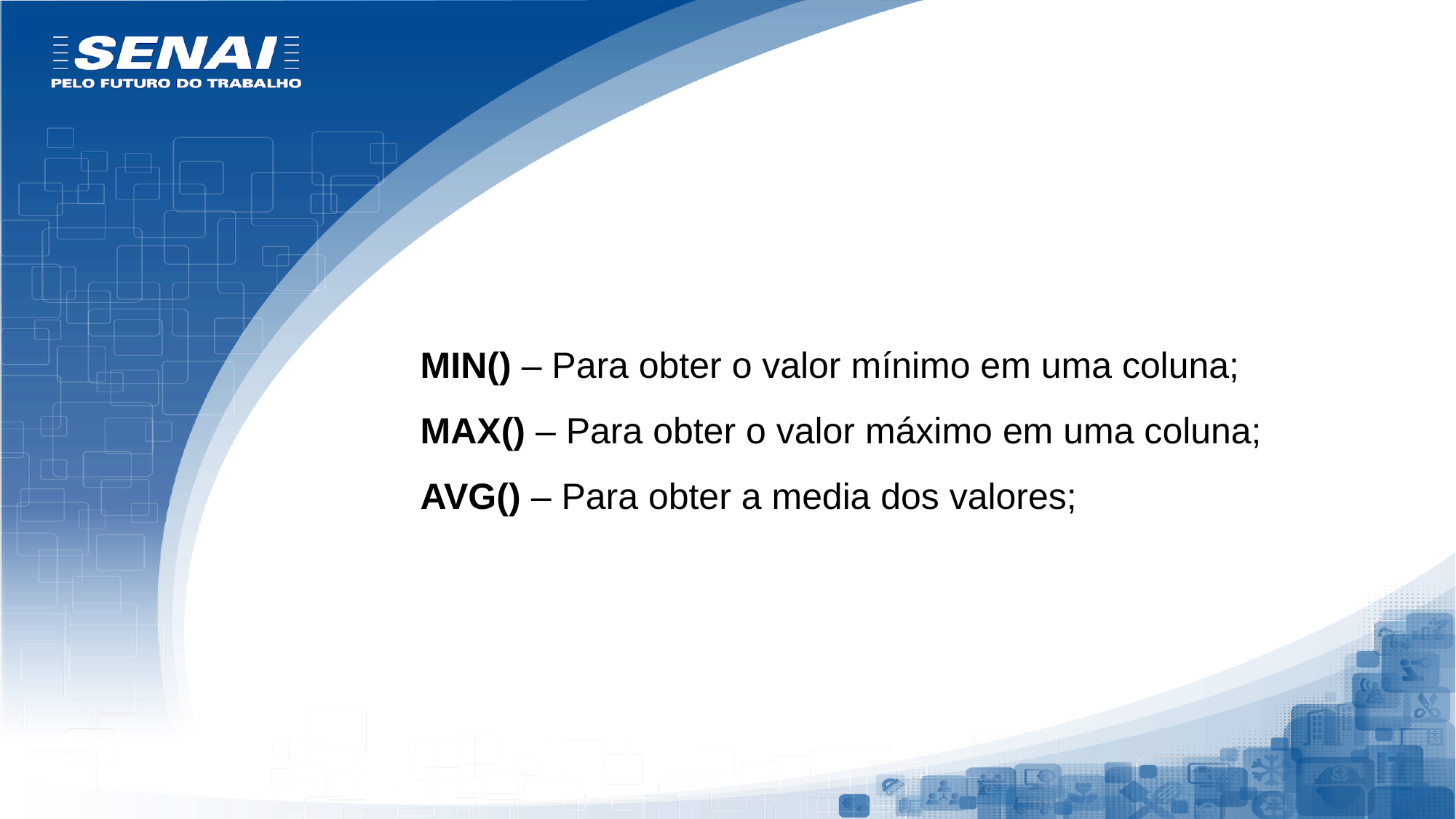

MIN() – Para obter o valor mínimo em uma coluna;
MAX() – Para obter o valor máximo em uma coluna;
AVG() – Para obter a media dos valores;